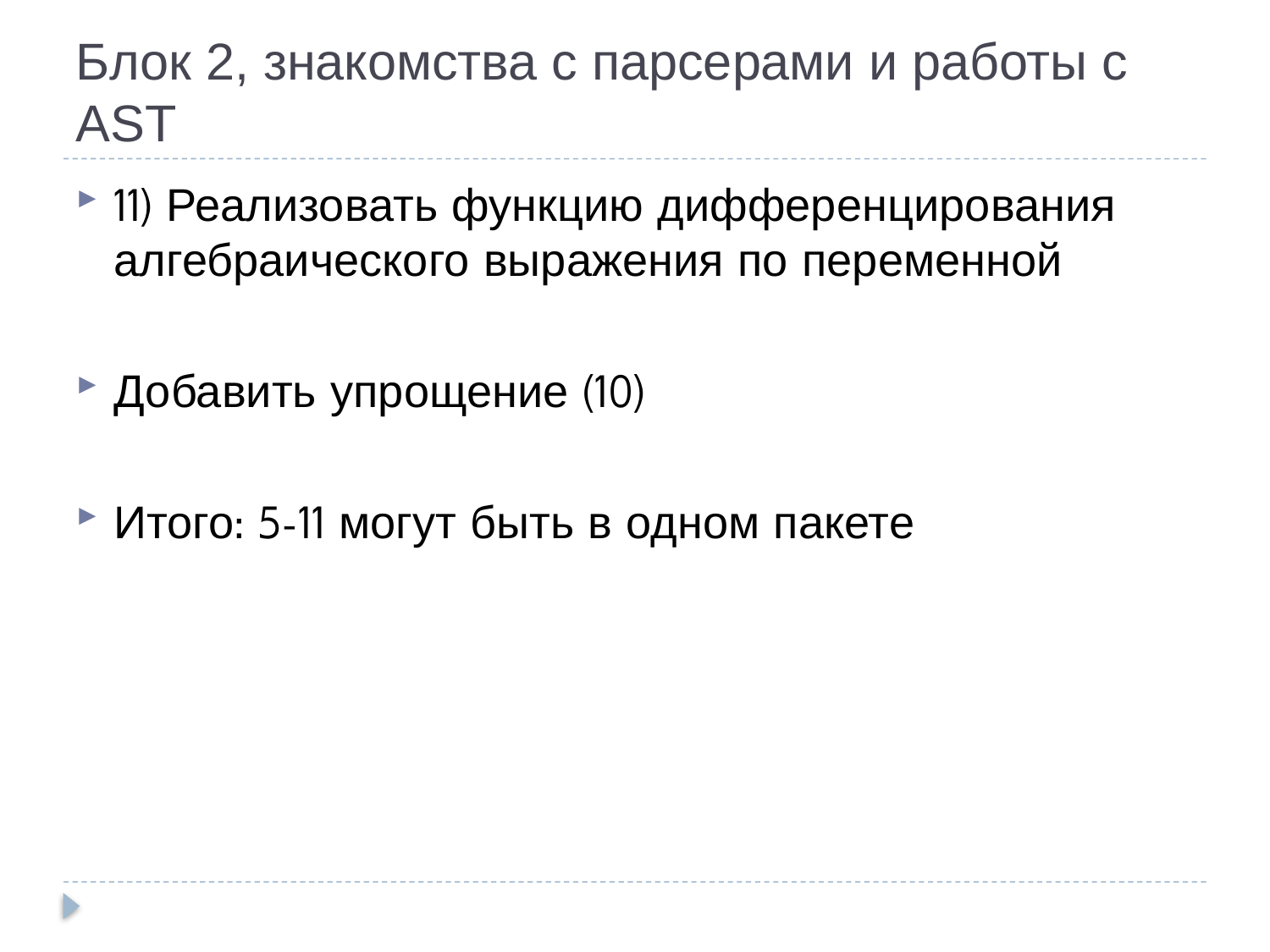

# Блок 2, знакомства с парсерами и работы с AST
11) Реализовать функцию дифференцирования алгебраического выражения по переменной

Добавить упрощение (10)

Итого: 5-11 могут быть в одном пакете